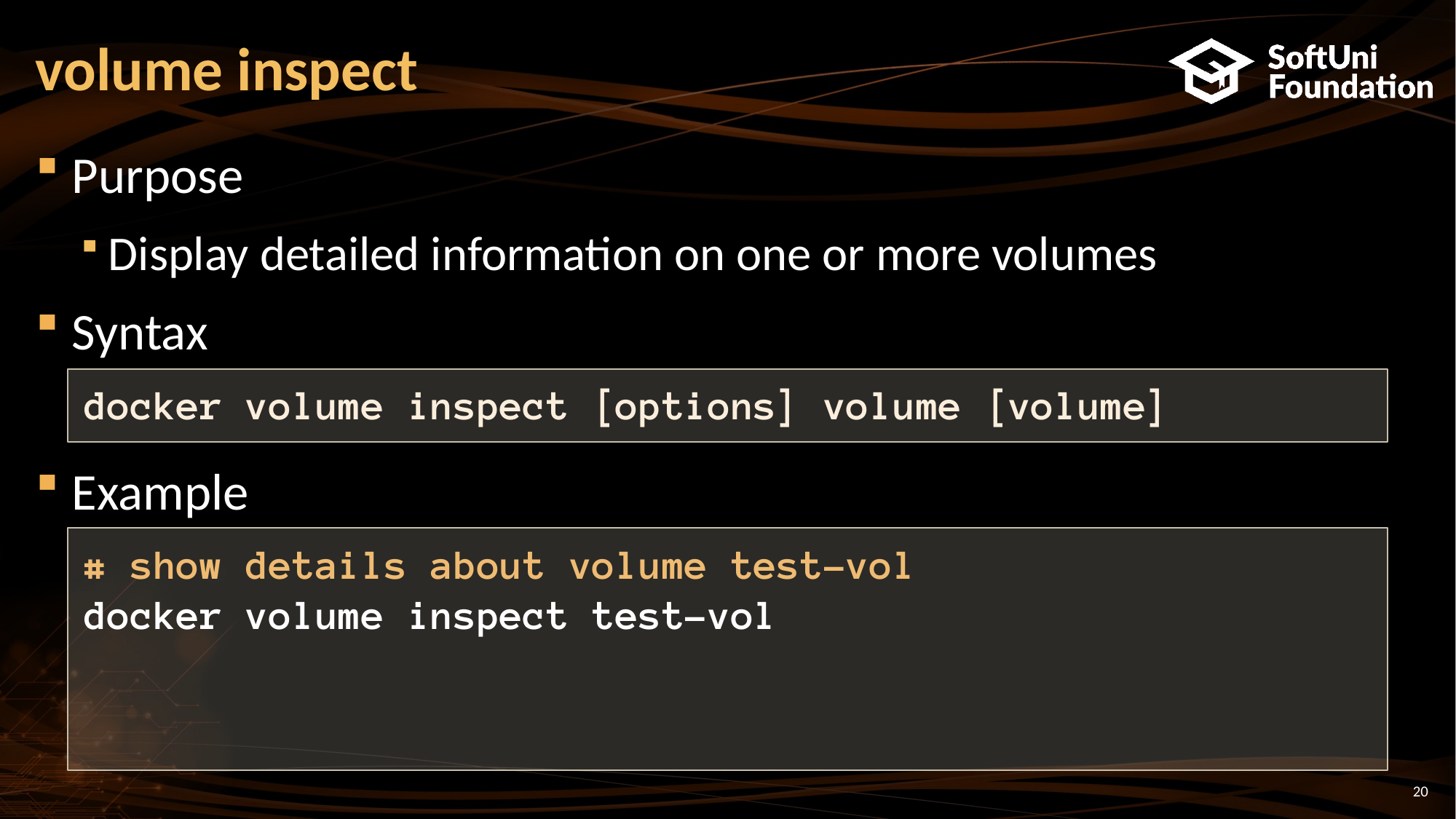

# volume inspect
Purpose
Display detailed information on one or more volumes
Syntax

Example
docker volume inspect [options] volume [volume]
# show details about volume test-vol
docker volume inspect test-vol
20